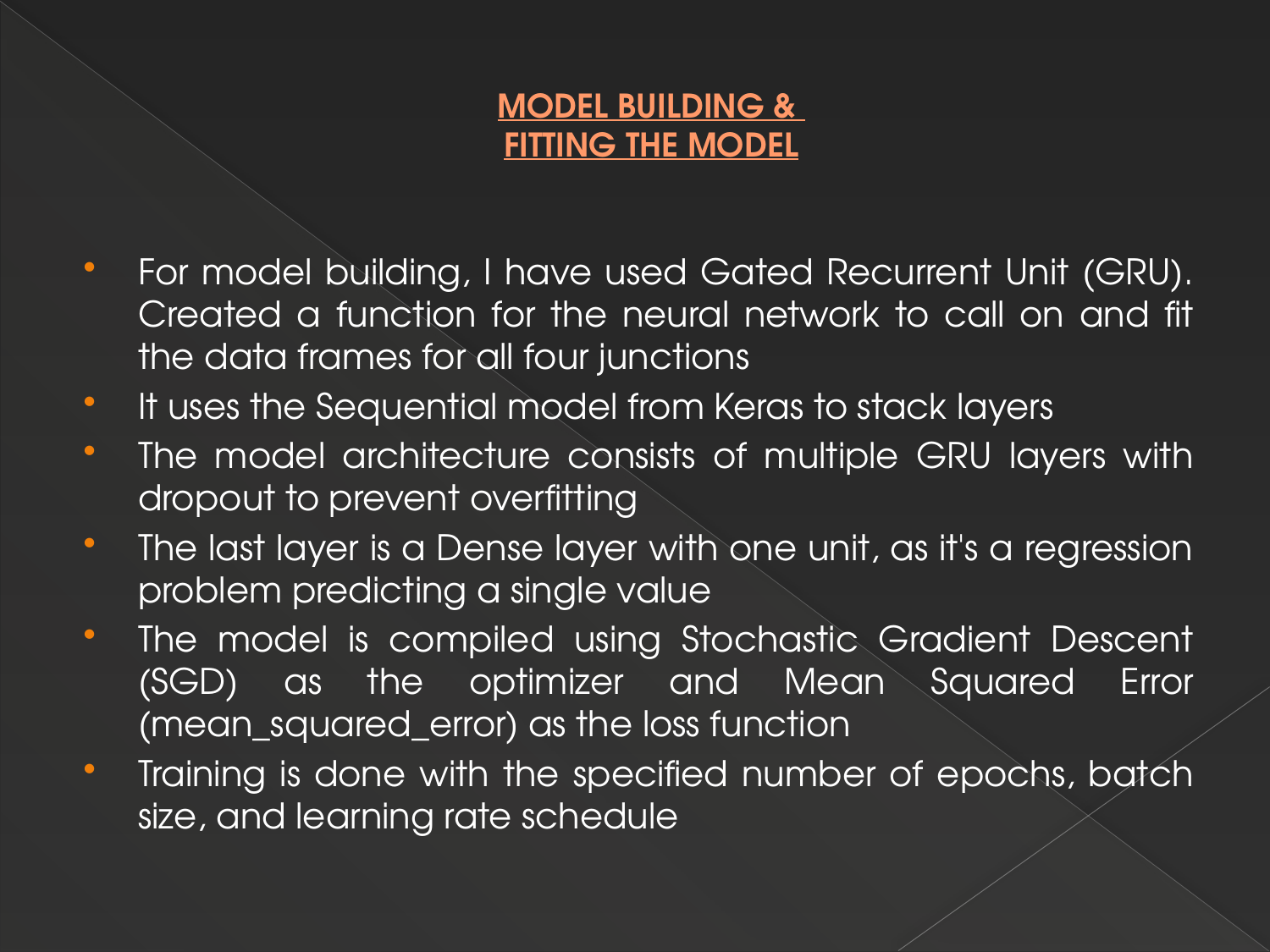

# MODEL BUILDING & FITTING THE MODEL
For model building, I have used Gated Recurrent Unit (GRU). Created a function for the neural network to call on and fit the data frames for all four junctions
It uses the Sequential model from Keras to stack layers
The model architecture consists of multiple GRU layers with dropout to prevent overfitting
The last layer is a Dense layer with one unit, as it's a regression problem predicting a single value
The model is compiled using Stochastic Gradient Descent (SGD) as the optimizer and Mean Squared Error (mean_squared_error) as the loss function
Training is done with the specified number of epochs, batch size, and learning rate schedule